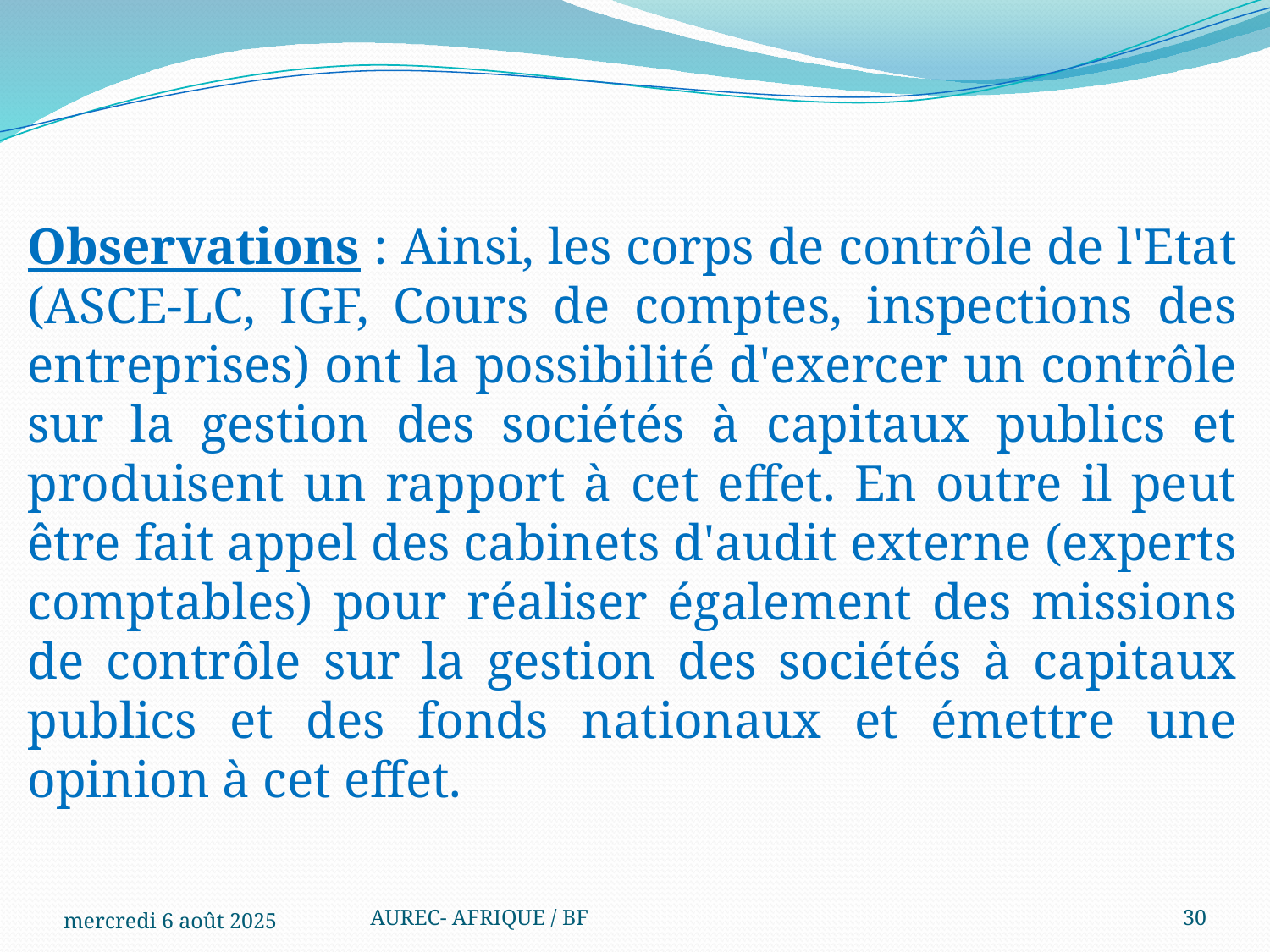

Observations : Ainsi, les corps de contrôle de l'Etat (ASCE-LC, IGF, Cours de comptes, inspections des entreprises) ont la possibilité d'exercer un contrôle sur la gestion des sociétés à capitaux publics et produisent un rapport à cet effet. En outre il peut être fait appel des cabinets d'audit externe (experts comptables) pour réaliser également des missions de contrôle sur la gestion des sociétés à capitaux publics et des fonds nationaux et émettre une opinion à cet effet.

.

mercredi 6 août 2025
AUREC- AFRIQUE / BF
30